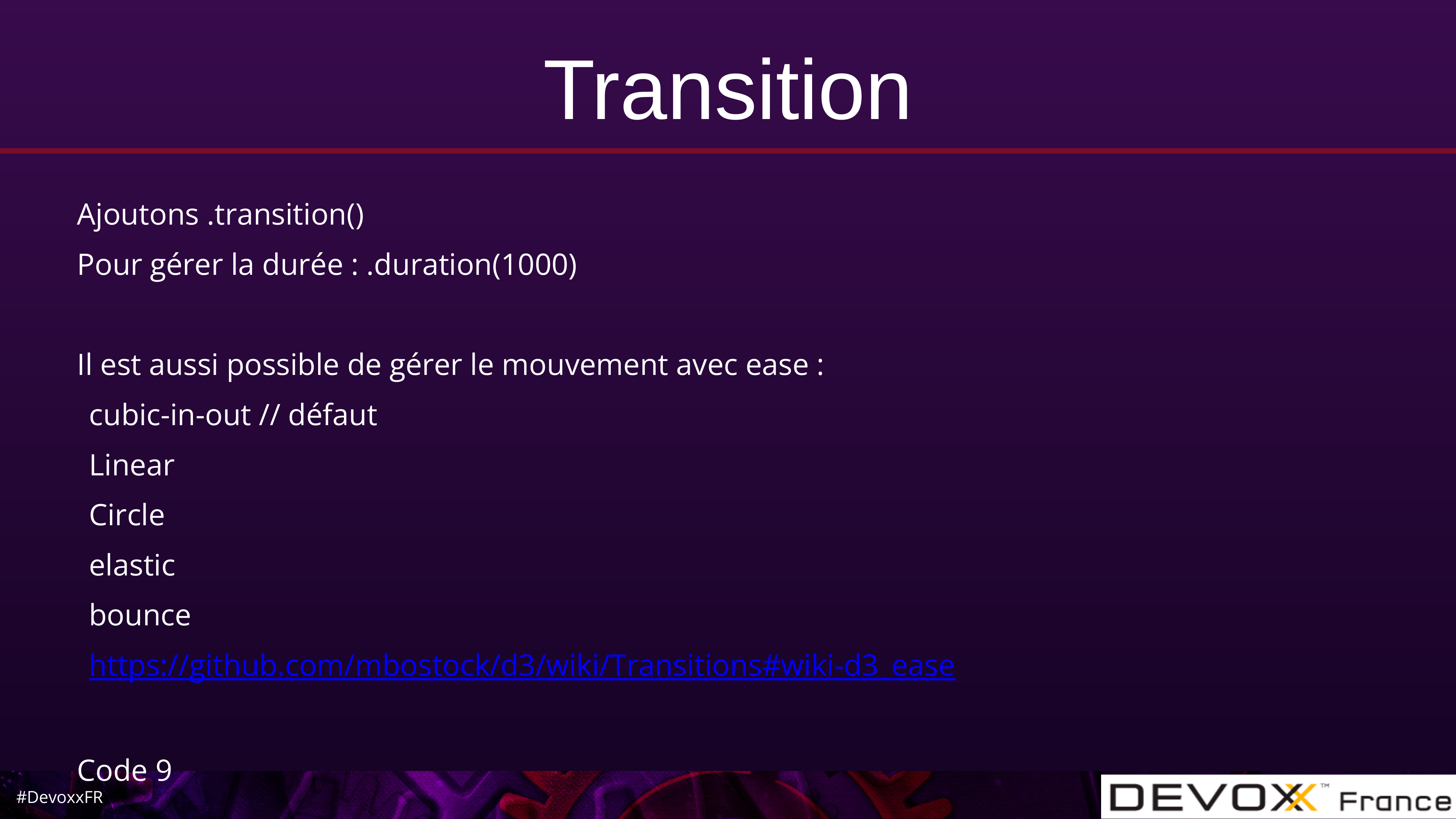

# Transition
Ajoutons .transition()
Pour gérer la durée : .duration(1000)

Il est aussi possible de gérer le mouvement avec ease :
cubic-in-out // défaut
Linear
Circle
elastic
bounce
https://github.com/mbostock/d3/wiki/Transitions#wiki-d3_ease

Code 9